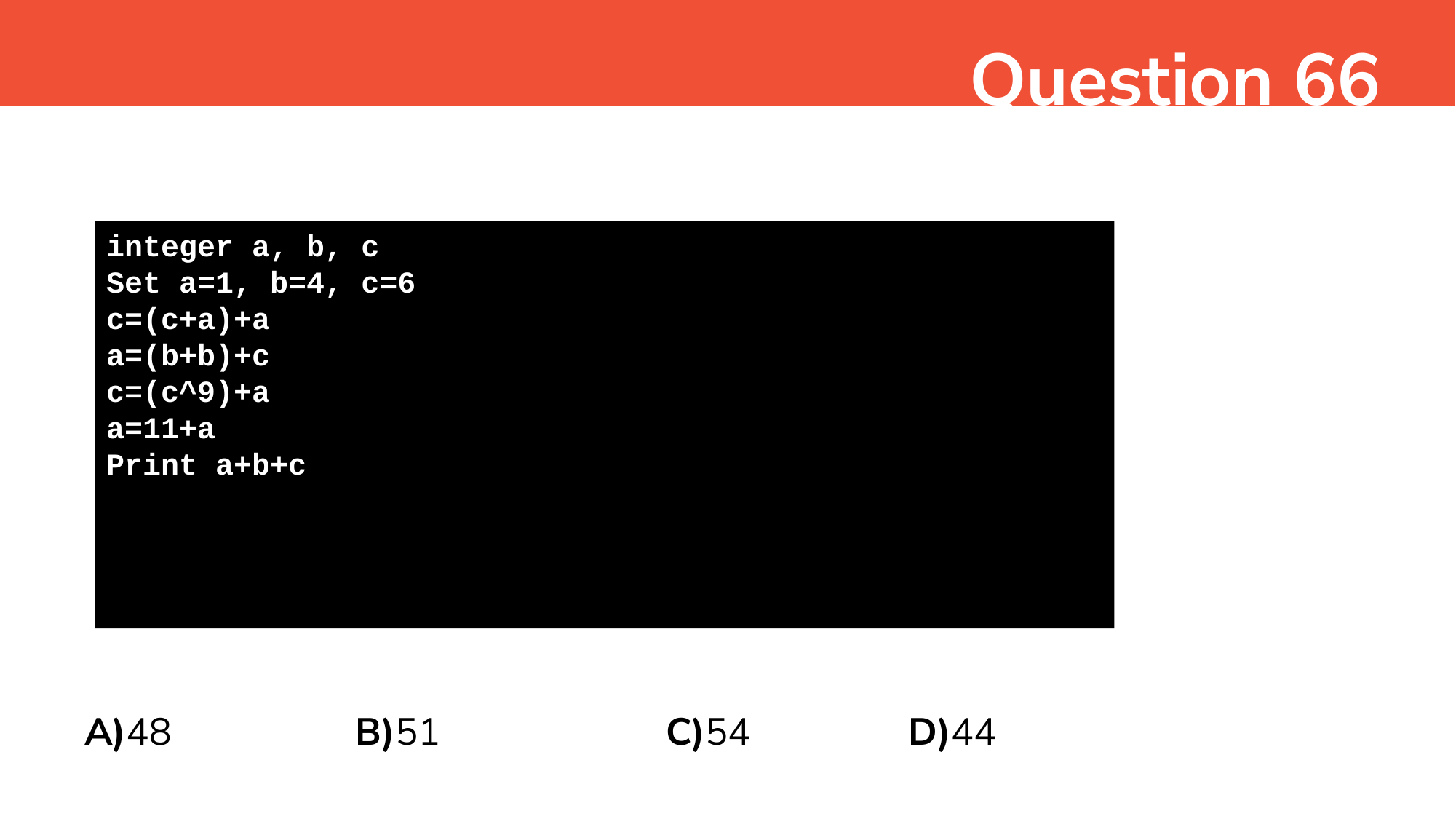

Question 66
integer a, b, c
Set a=1, b=4, c=6
c=(c+a)+a
a=(b+b)+c
c=(c^9)+a
a=11+a
Print a+b+c
A)48
B)51
C)54
D)44